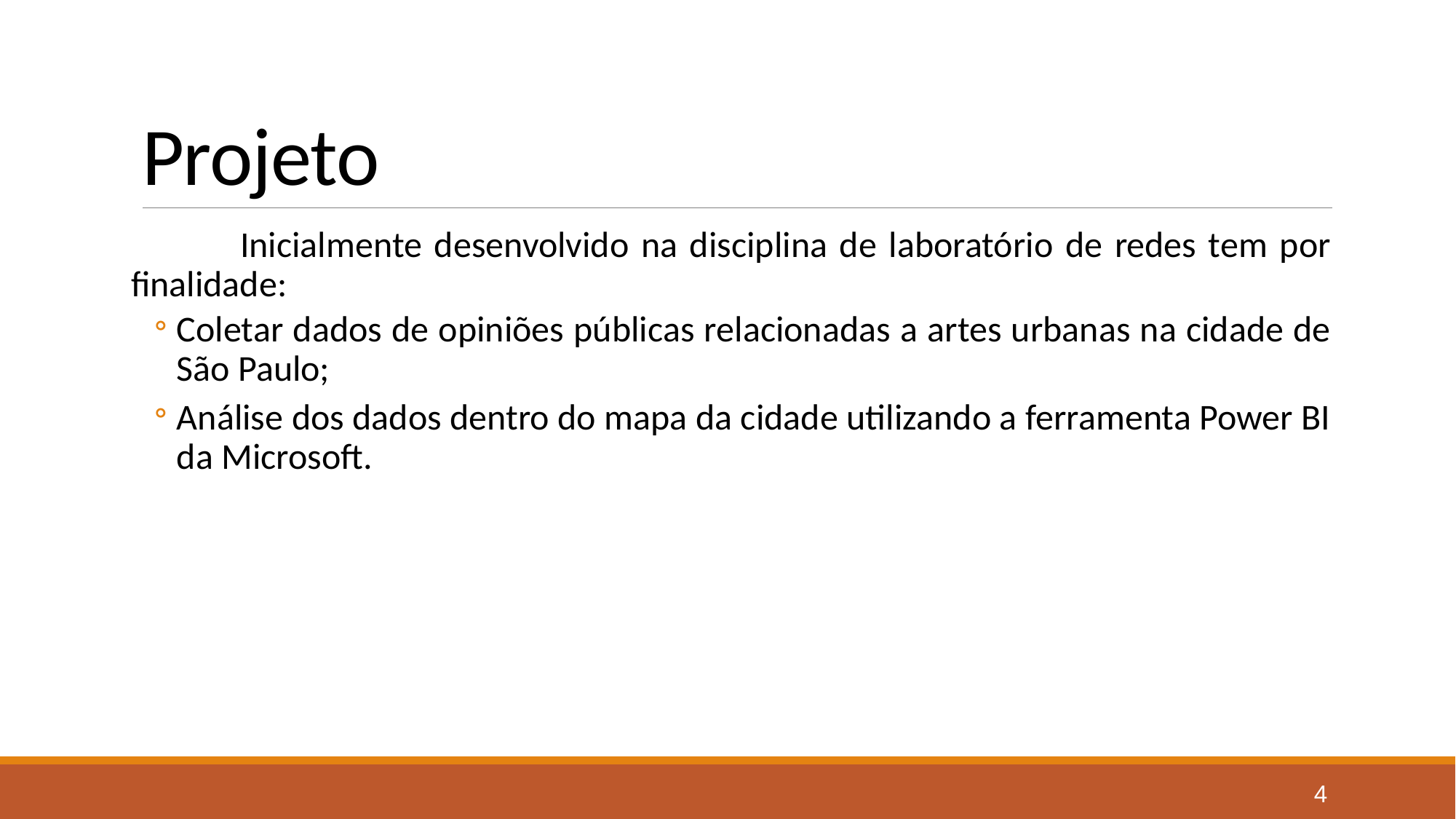

# Projeto
	Inicialmente desenvolvido na disciplina de laboratório de redes tem por finalidade:
Coletar dados de opiniões públicas relacionadas a artes urbanas na cidade de São Paulo;
Análise dos dados dentro do mapa da cidade utilizando a ferramenta Power BI da Microsoft.
4